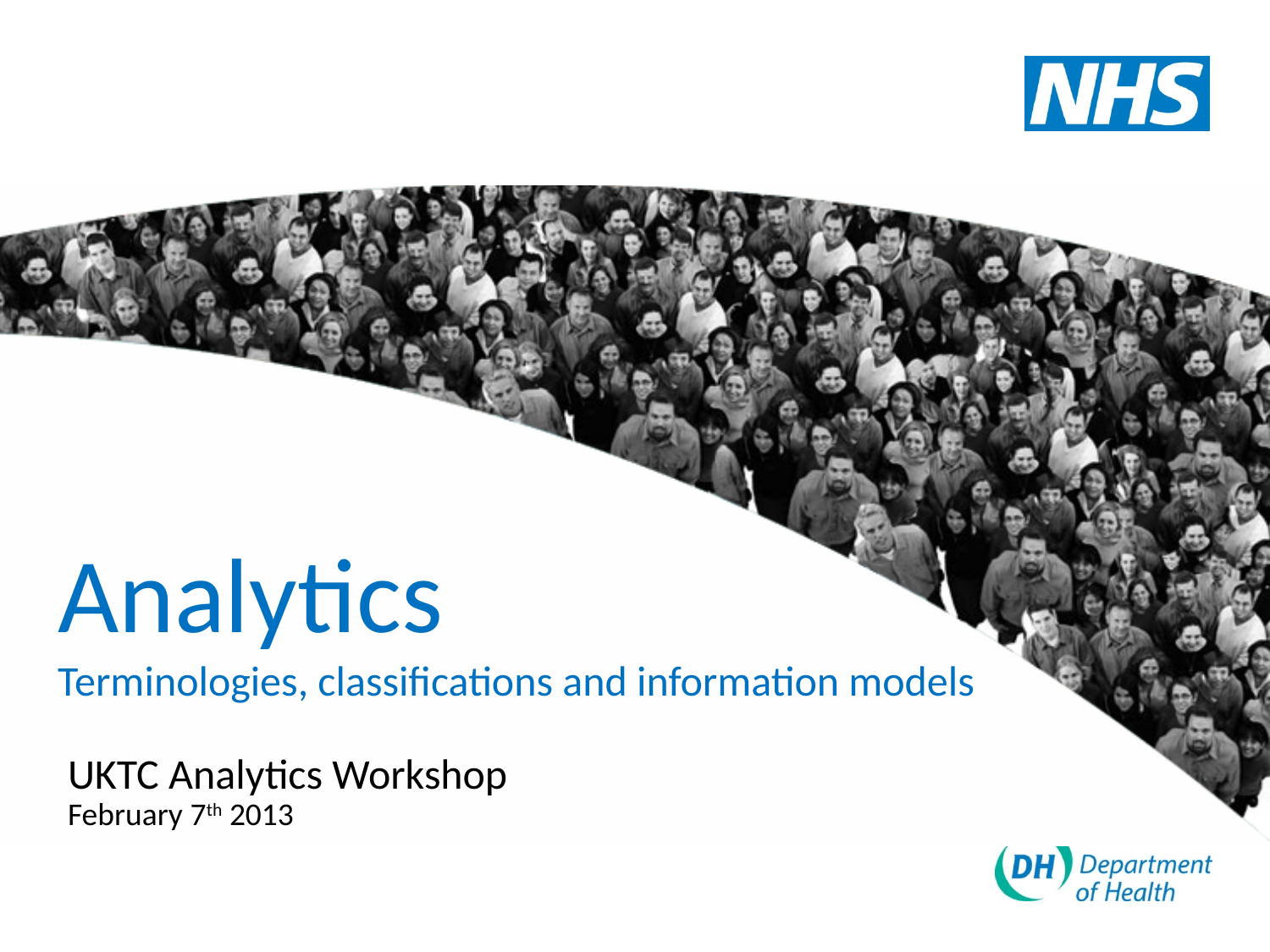

# Analytics Terminologies, classifications and information models
UKTC Analytics Workshop
February 7th 2013